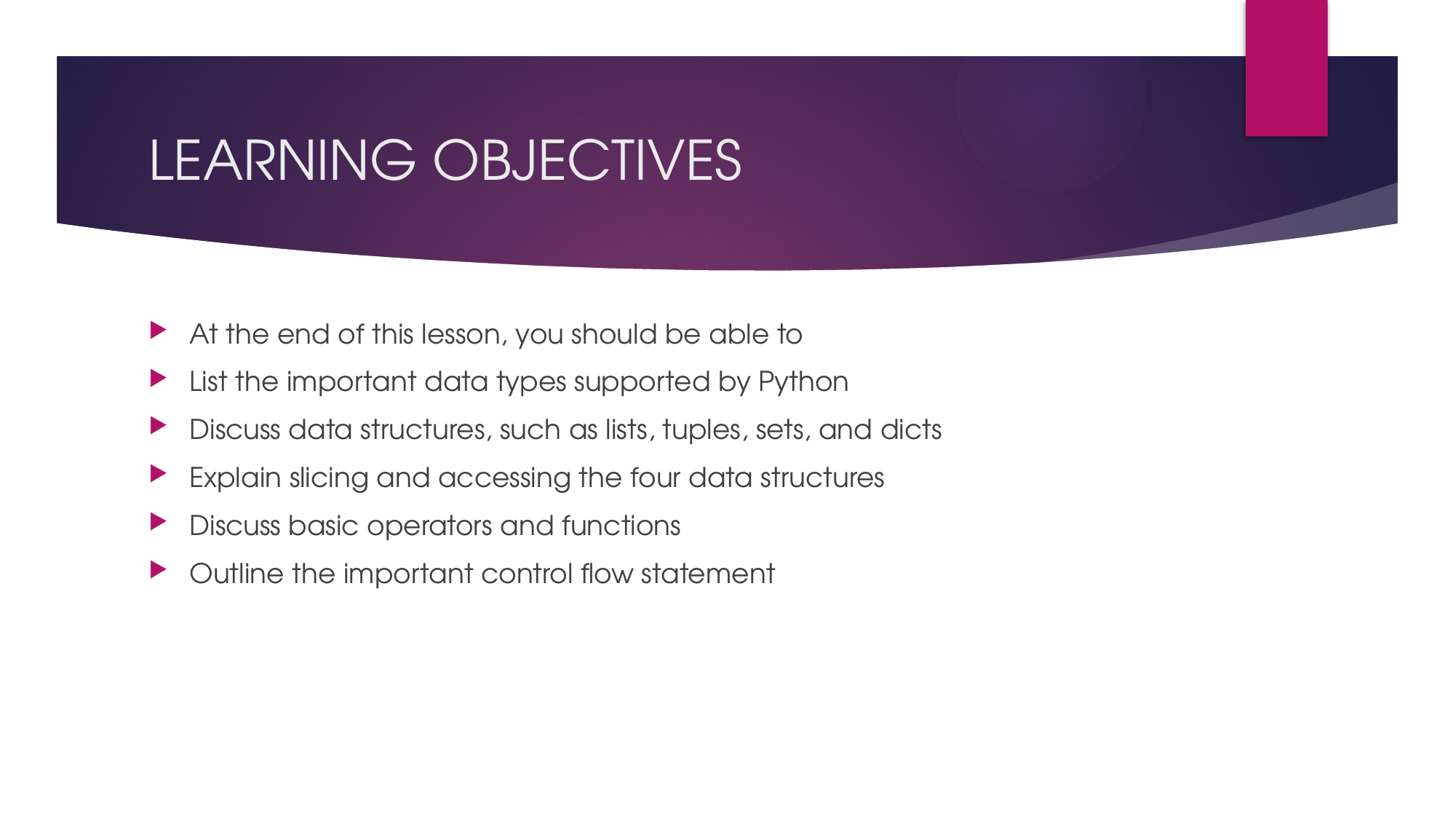

# LEARNING OBJECTIVES
At the end of this lesson, you should be able to
List the important data types supported by Python
Discuss data structures, such as lists, tuples, sets, and dicts
Explain slicing and accessing the four data structures
Discuss basic operators and functions
Outline the important control flow statement